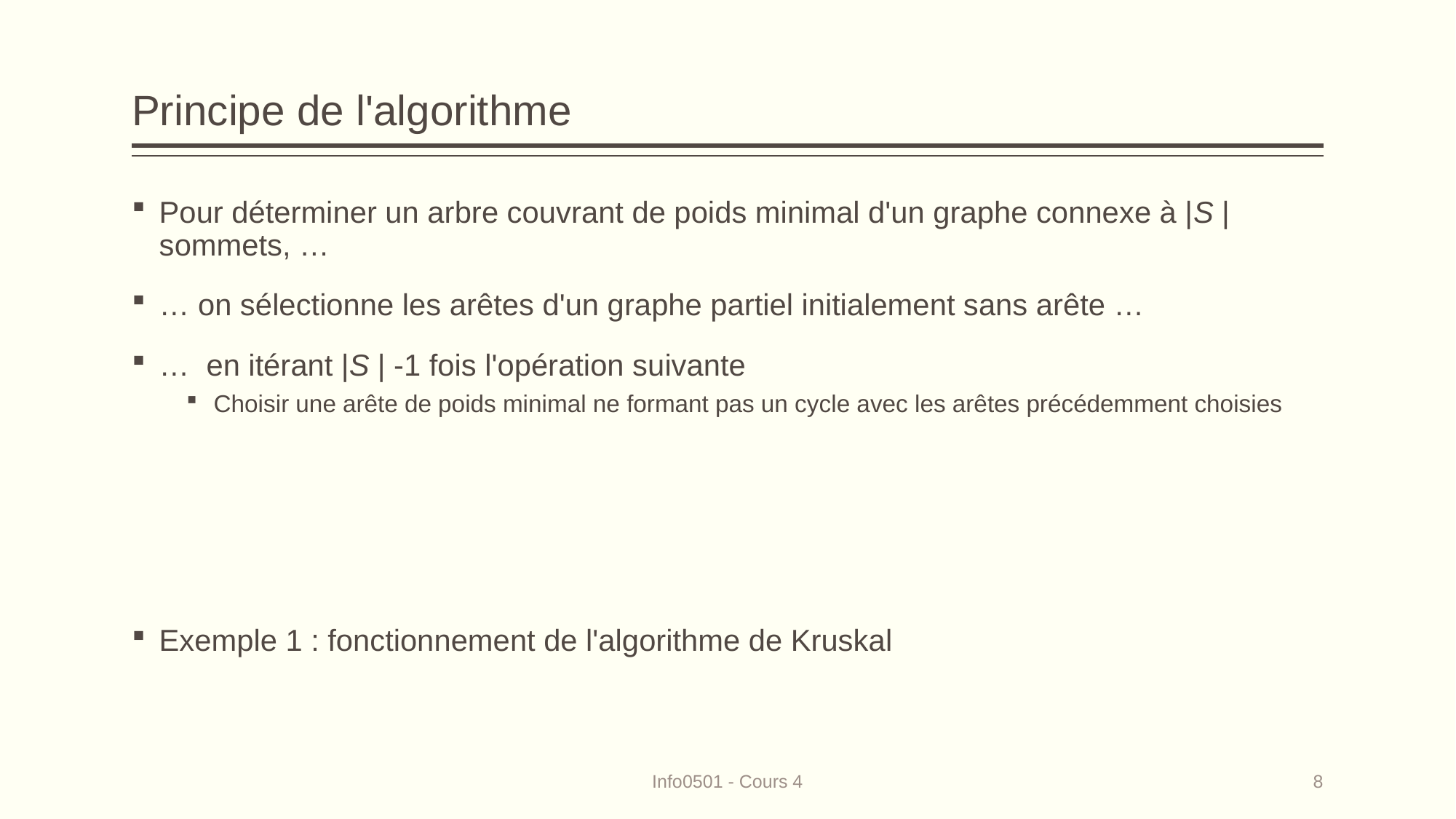

# Principe de l'algorithme
Pour déterminer un arbre couvrant de poids minimal d'un graphe connexe à |S | sommets, …
… on sélectionne les arêtes d'un graphe partiel initialement sans arête …
…  en itérant |S | -1 fois l'opération suivante
Choisir une arête de poids minimal ne formant pas un cycle avec les arêtes précédemment choisies

Exemple 1 : fonctionnement de l'algorithme de Kruskal

Info0501 - Cours 4
8